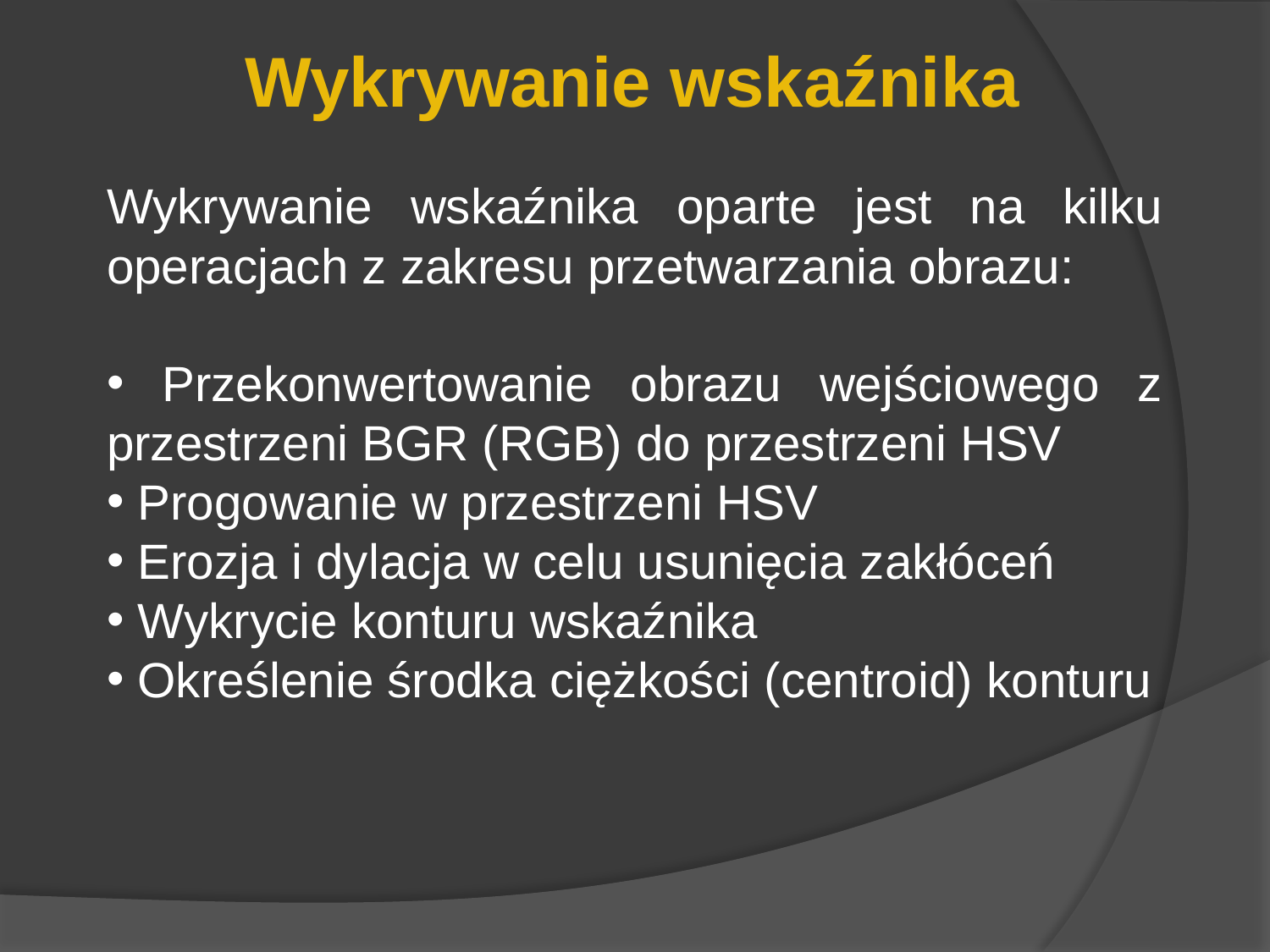

Wykrywanie wskaźnika
Wykrywanie wskaźnika oparte jest na kilku operacjach z zakresu przetwarzania obrazu:

 Przekonwertowanie obrazu wejściowego z przestrzeni BGR (RGB) do przestrzeni HSV
 Progowanie w przestrzeni HSV
 Erozja i dylacja w celu usunięcia zakłóceń
 Wykrycie konturu wskaźnika
 Określenie środka ciężkości (centroid) konturu